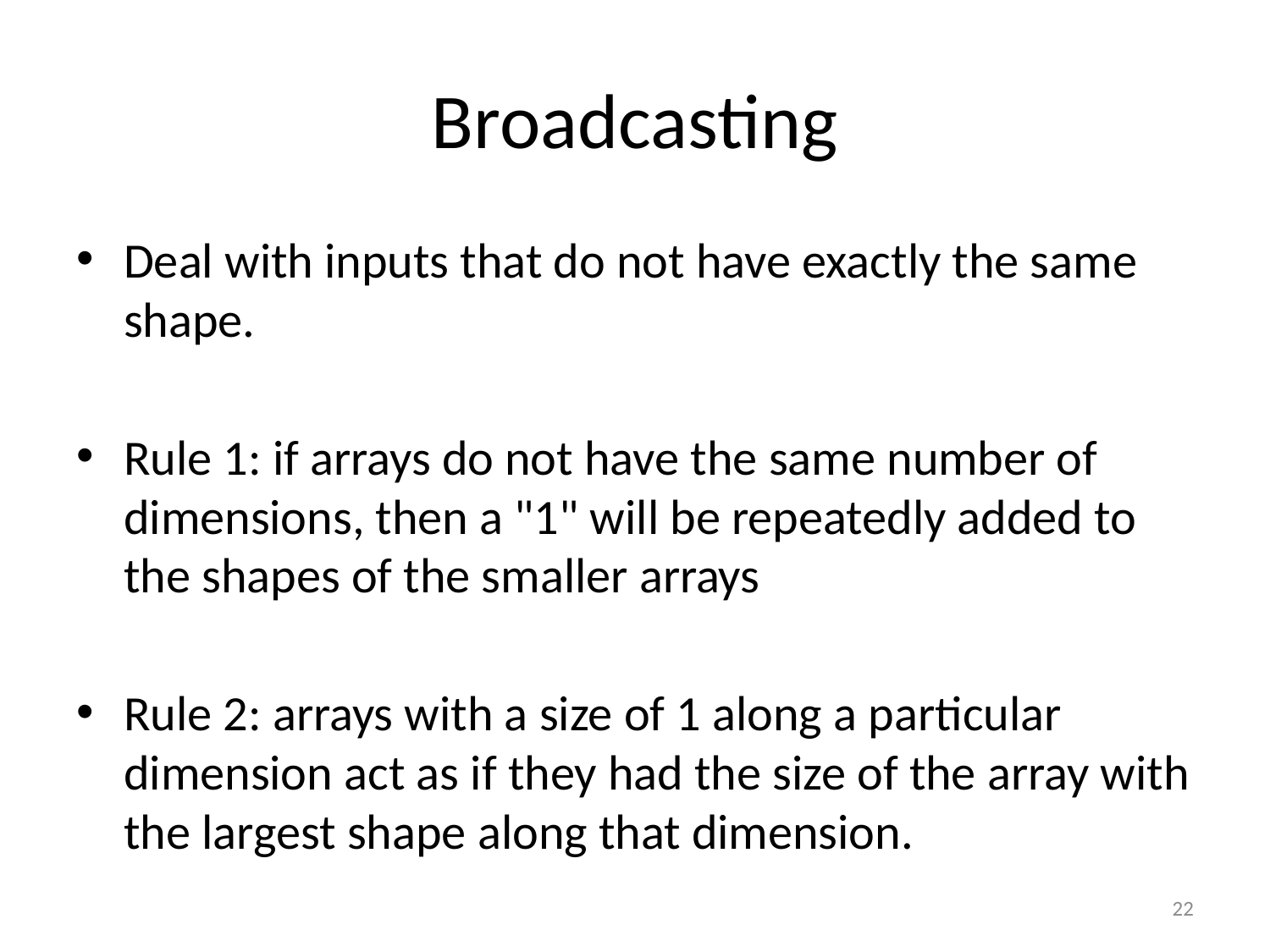

# Broadcasting
Deal with inputs that do not have exactly the same shape.

Rule 1: if arrays do not have the same number of dimensions, then a "1" will be repeatedly added to the shapes of the smaller arrays

Rule 2: arrays with a size of 1 along a particular dimension act as if they had the size of the array with the largest shape along that dimension.
22